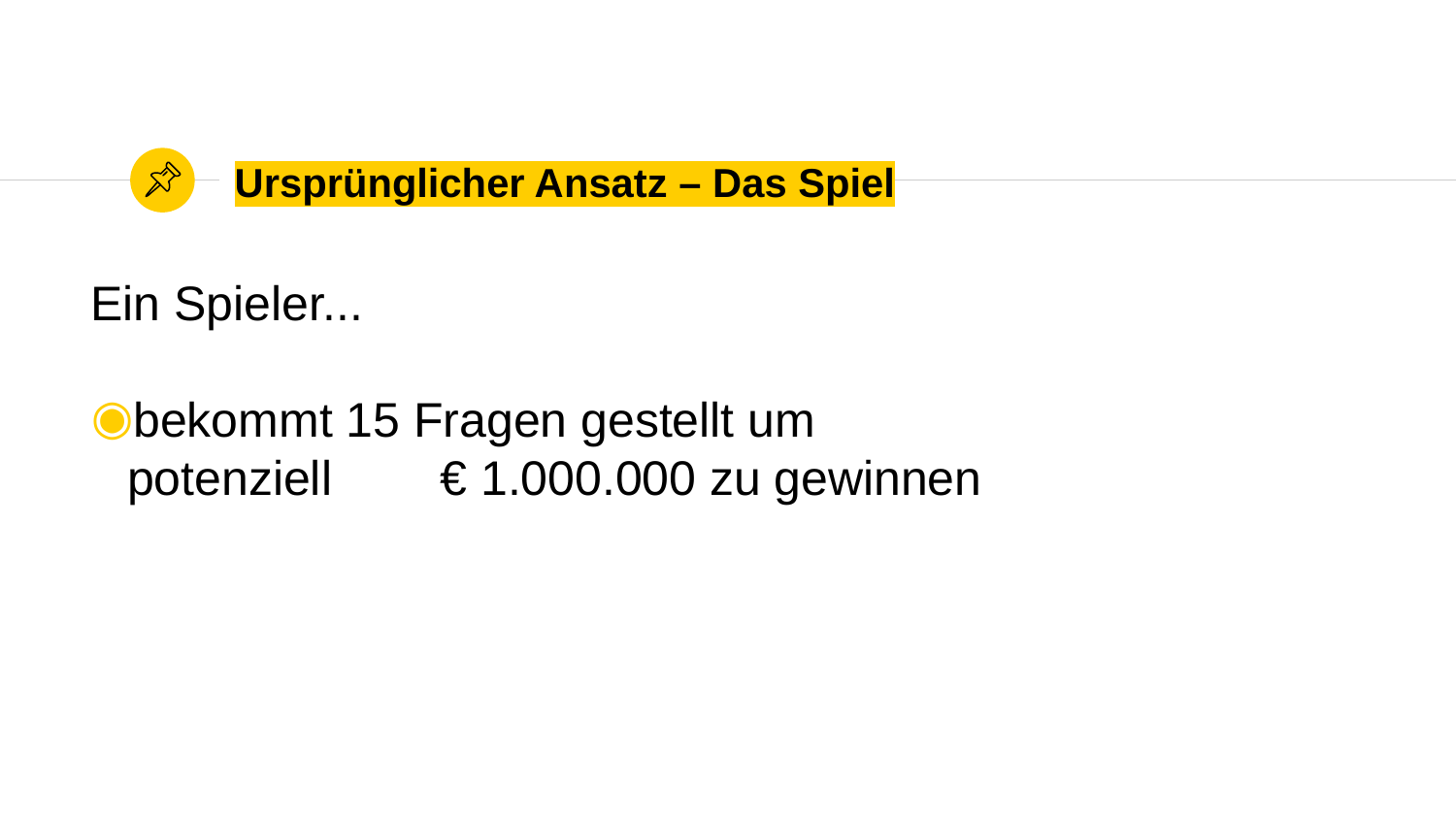

# Ursprünglicher Ansatz – Das Spiel

Ein Spieler...

bekommt 15 Fragen gestellt um potenziell        € 1.000.000 zu gewinnen